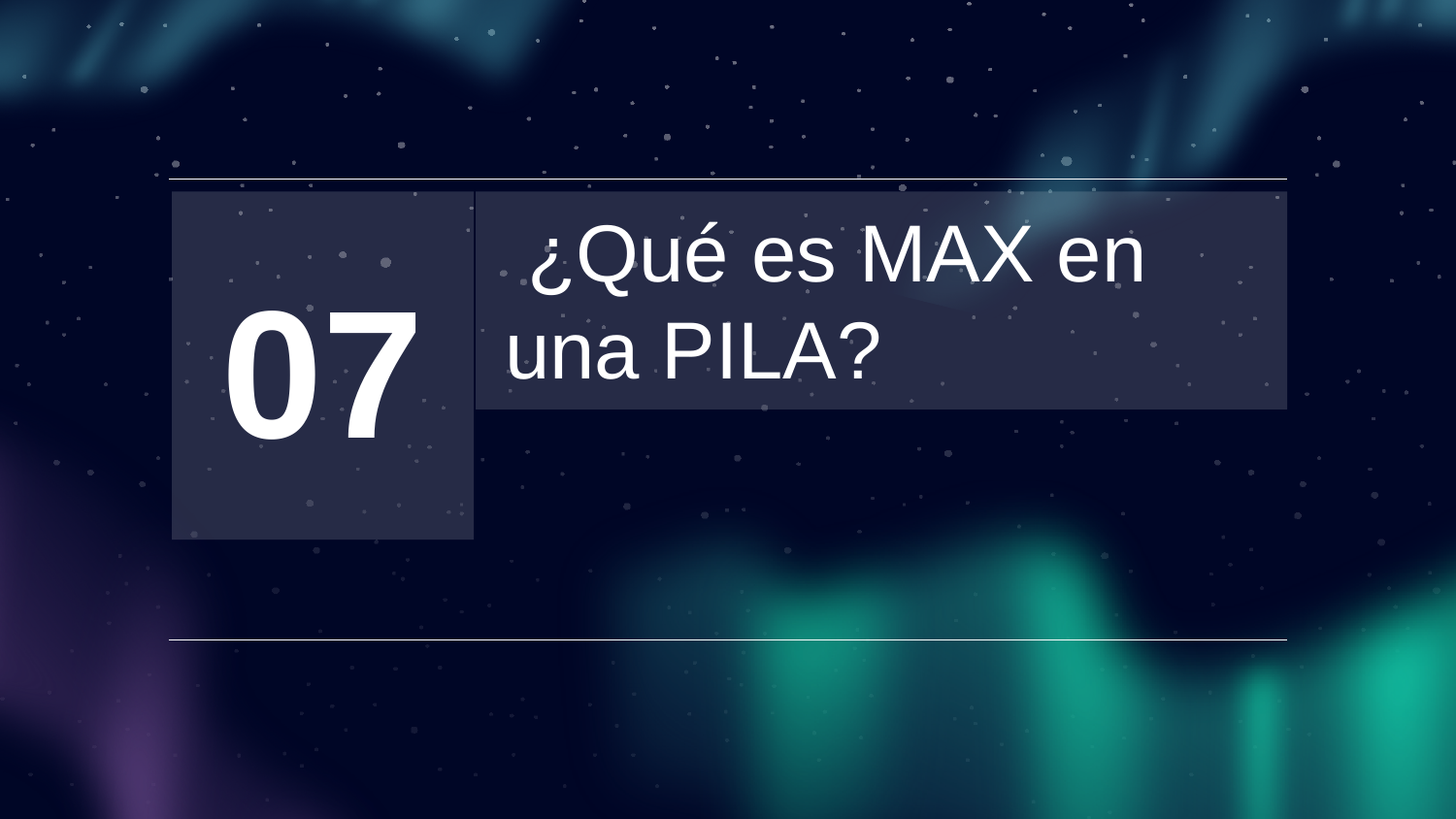

07
# ¿Qué es MAX en una PILA?